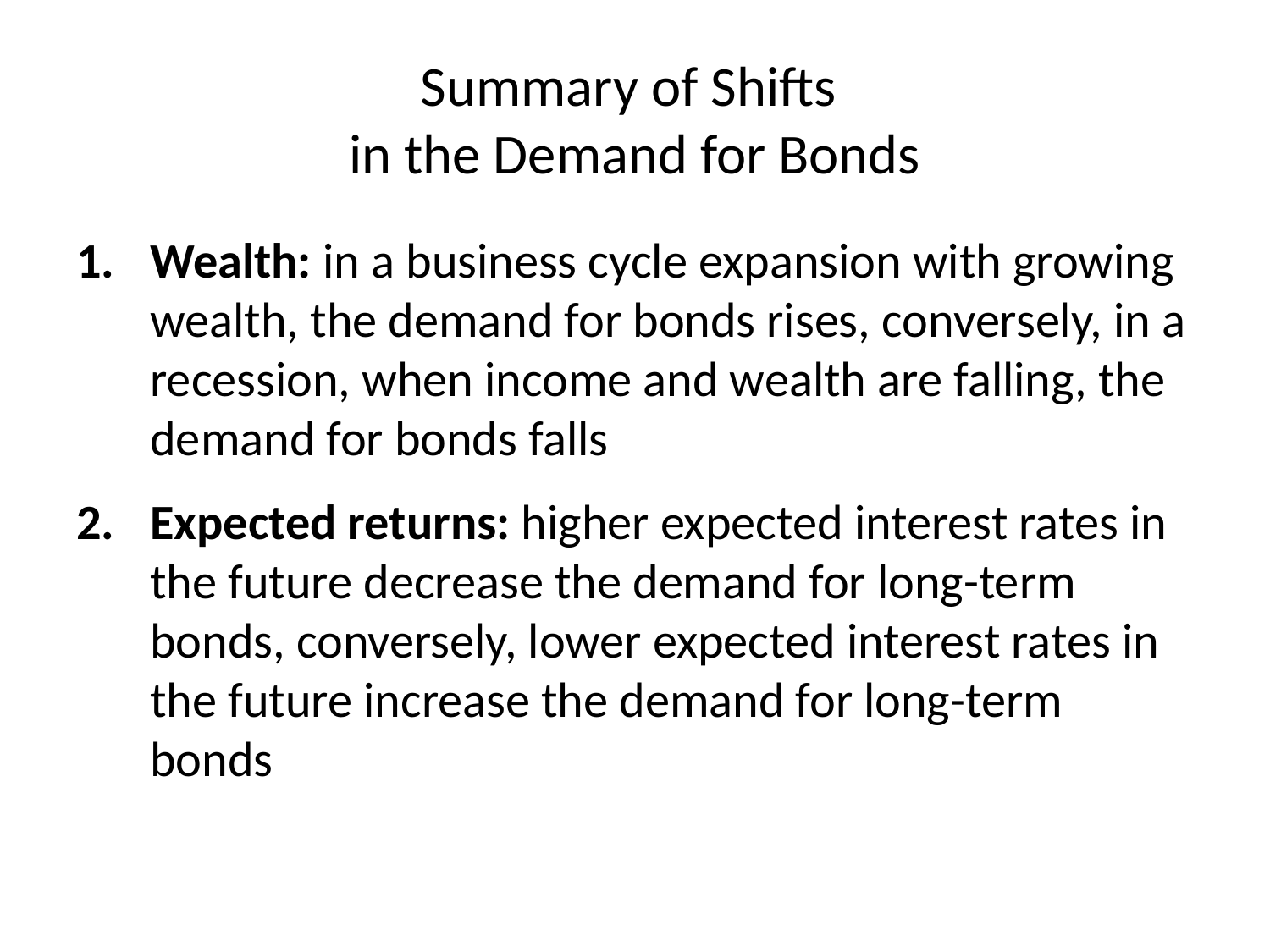

Summary of Shifts
in the Demand for Bonds
Wealth: in a business cycle expansion with growing wealth, the demand for bonds rises, conversely, in a recession, when income and wealth are falling, the demand for bonds falls
Expected returns: higher expected interest rates in the future decrease the demand for long-term bonds, conversely, lower expected interest rates in the future increase the demand for long-term bonds